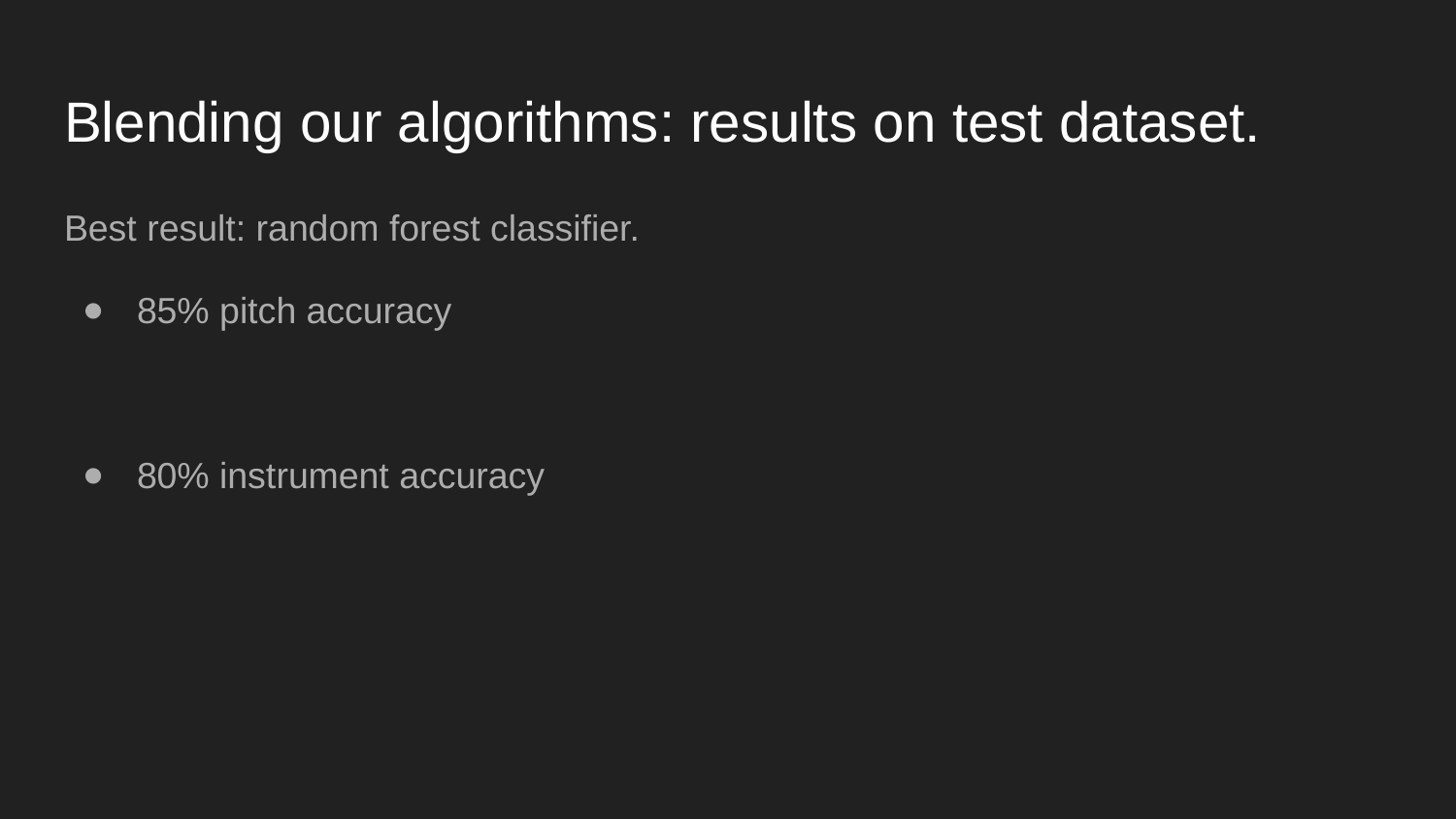

# Blending our algorithms: results on test dataset.

Best result: random forest classifier.
85% pitch accuracy

80% instrument accuracy